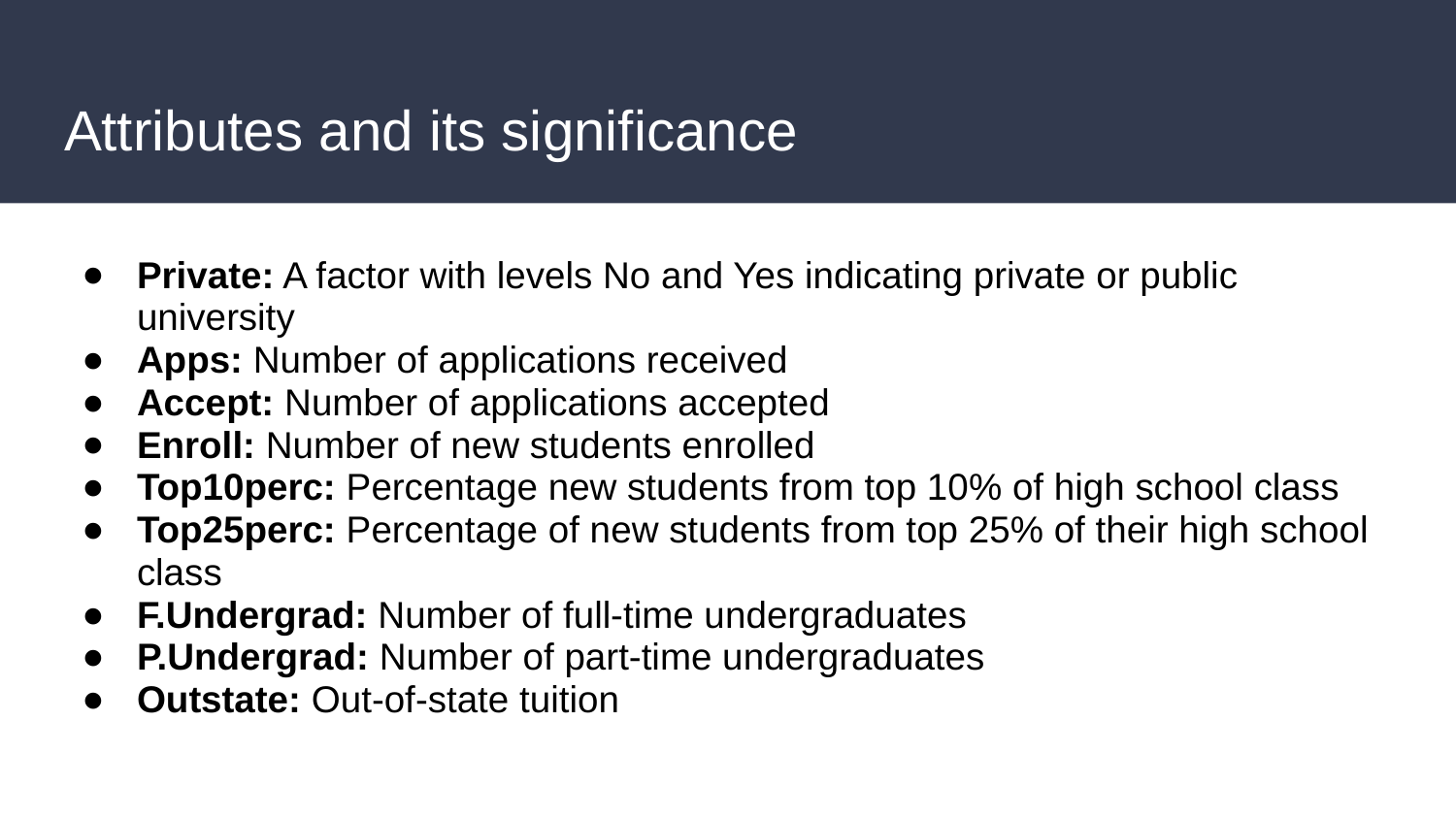

# Attributes and its significance
Private: A factor with levels No and Yes indicating private or public university
Apps: Number of applications received
Accept: Number of applications accepted
Enroll: Number of new students enrolled
Top10perc: Percentage new students from top 10% of high school class
Top25perc: Percentage of new students from top 25% of their high school class
F.Undergrad: Number of full-time undergraduates
P.Undergrad: Number of part-time undergraduates
Outstate: Out-of-state tuition